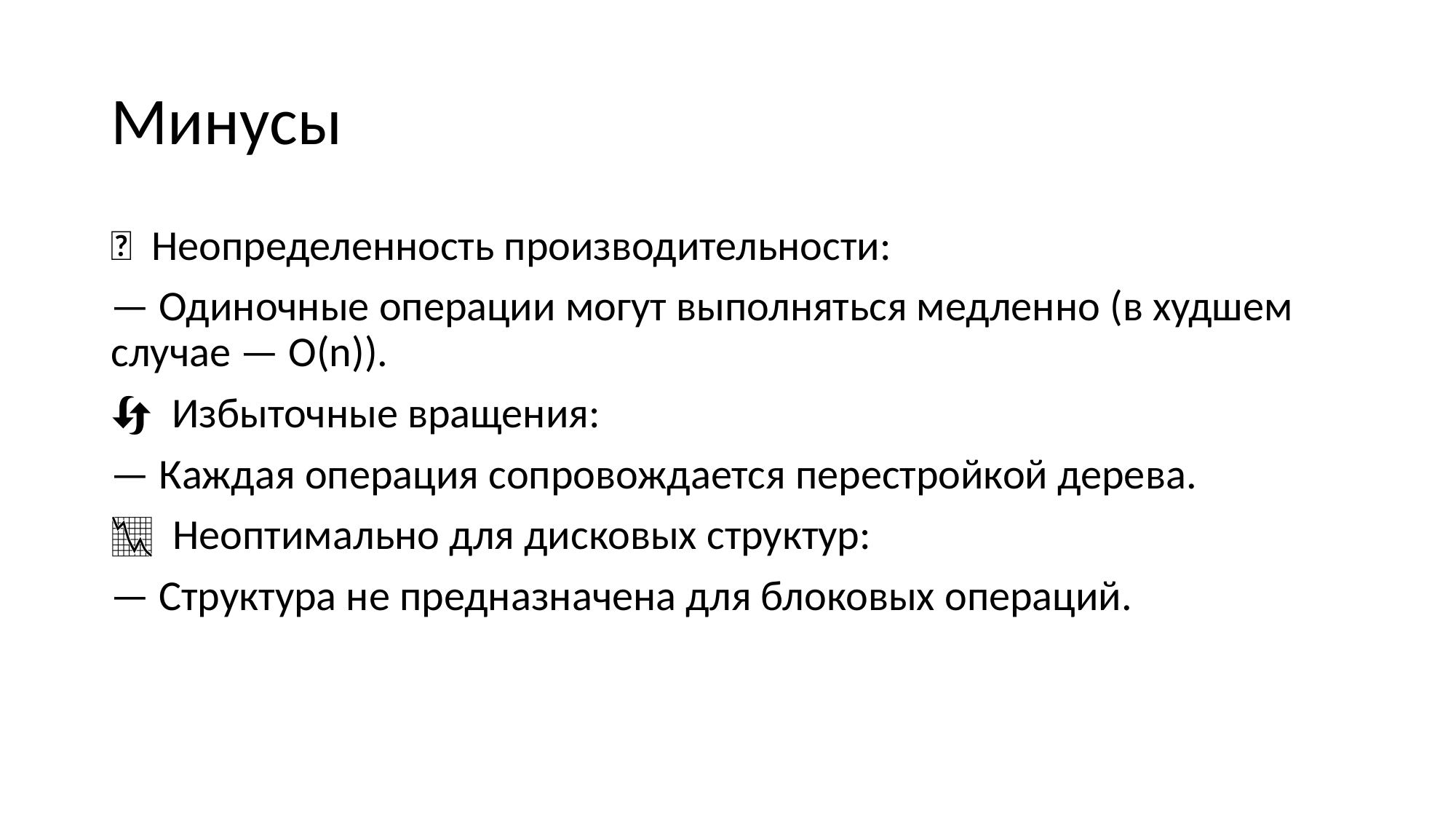

# Минусы
🧩  Неопределенность производительности:
— Одиночные операции могут выполняться медленно (в худшем случае — O(n)).
🔄  Избыточные вращения:
— Каждая операция сопровождается перестройкой дерева.
📉  Неоптимально для дисковых структур:
— Структура не предназначена для блоковых операций.